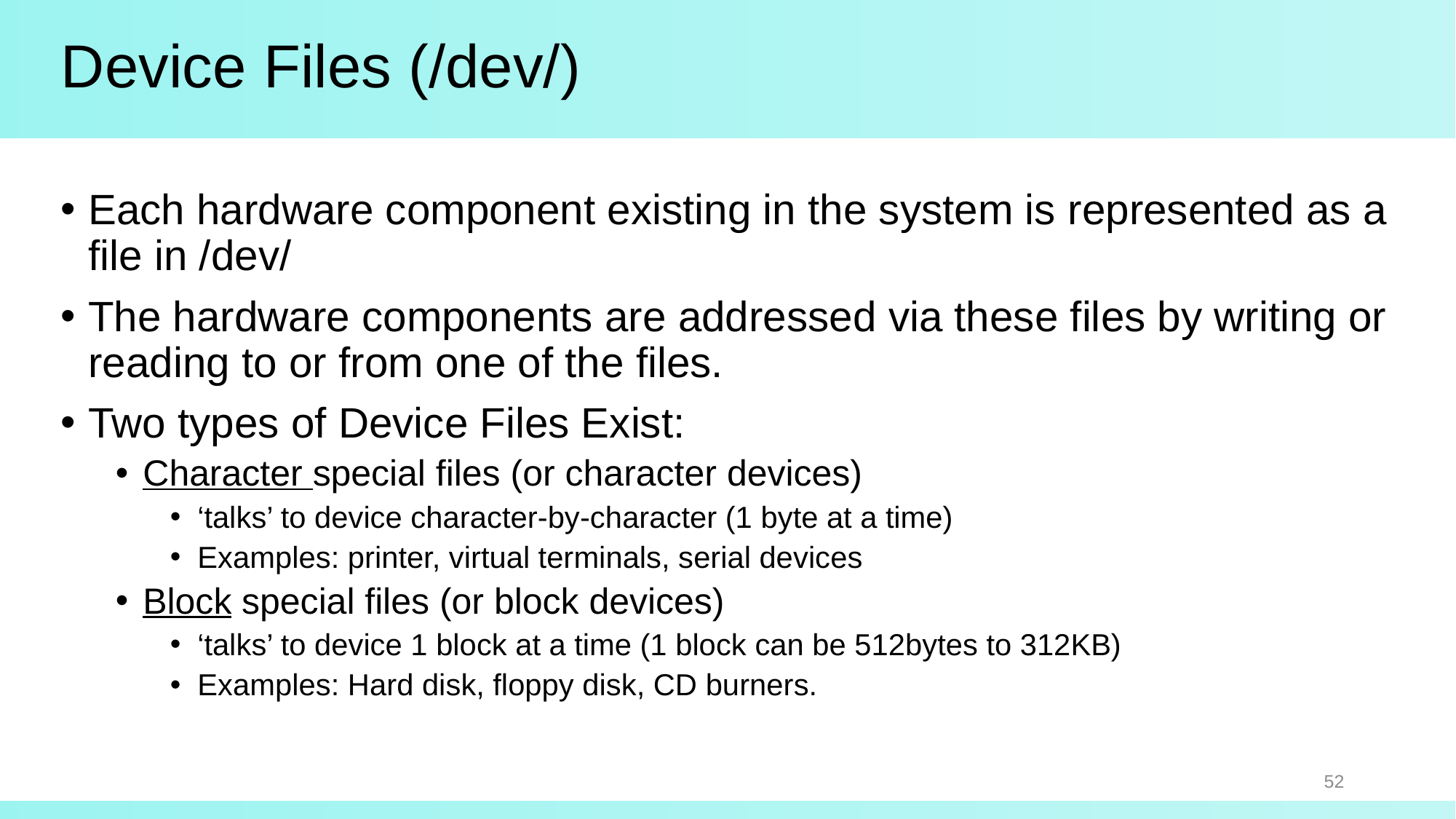

# Device Files (/dev/)
Each hardware component existing in the system is represented as a file in /dev/
The hardware components are addressed via these files by writing or reading to or from one of the files.
Two types of Device Files Exist:
Character special files (or character devices)
‘talks’ to device character-by-character (1 byte at a time)
Examples: printer, virtual terminals, serial devices
Block special files (or block devices)
‘talks’ to device 1 block at a time (1 block can be 512bytes to 312KB)
Examples: Hard disk, floppy disk, CD burners.
52